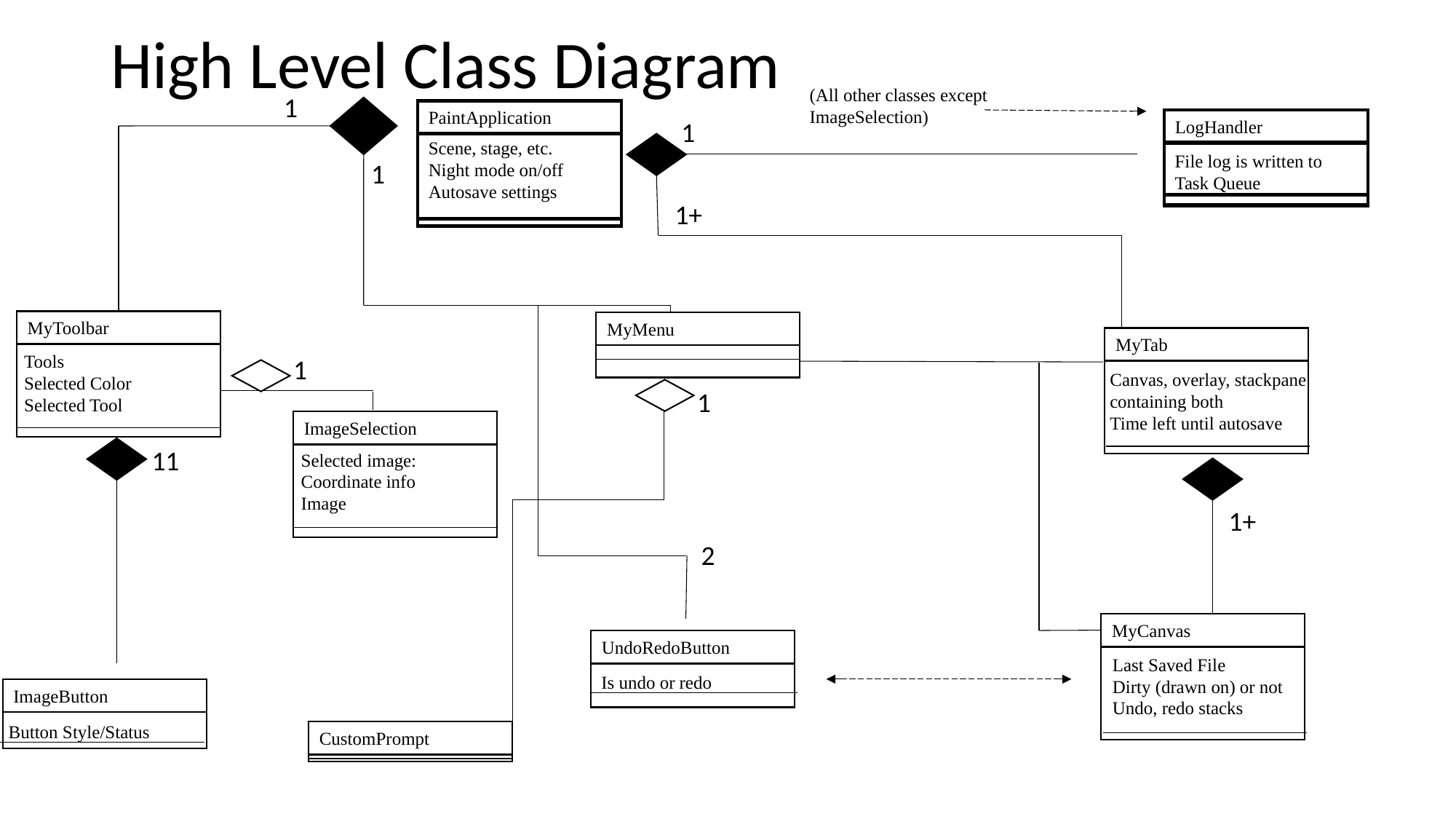

# High Level Class Diagram
(All other classes except ImageSelection)
1

PaintApplication
1

LogHandler
Scene, stage, etc.
Night mode on/off
Autosave settings

File log is written to
Task Queue
1
1+

MyToolbar

MyMenu

MyTab
Tools
Selected Color
Selected Tool

1

Canvas, overlay, stackpane containing both
Time left until autosave

1

ImageSelection
11

Selected image: Coordinate info
Image

1+
2

MyCanvas

UndoRedoButton

Last Saved File
Dirty (drawn on) or not
Undo, redo stacks

Is undo or redo

ImageButton

Button Style/Status

CustomPrompt